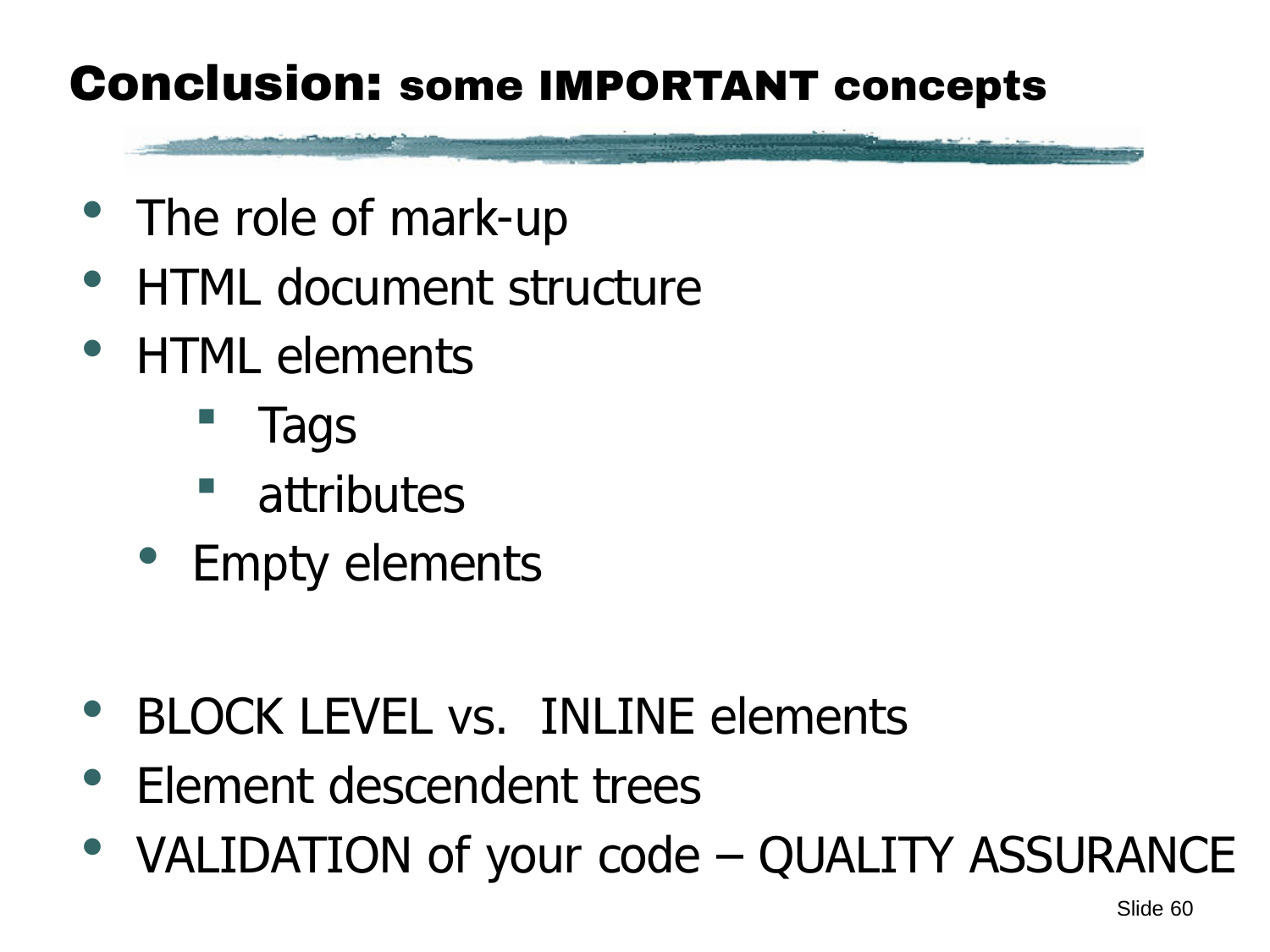

# Conclusion: some IMPORTANT concepts
The role of mark-up
HTML document structure
HTML elements
Tags
attributes
Empty elements

BLOCK LEVEL vs.  INLINE elements
Element descendent trees
VALIDATION of your code – QUALITY ASSURANCE
Slide 60